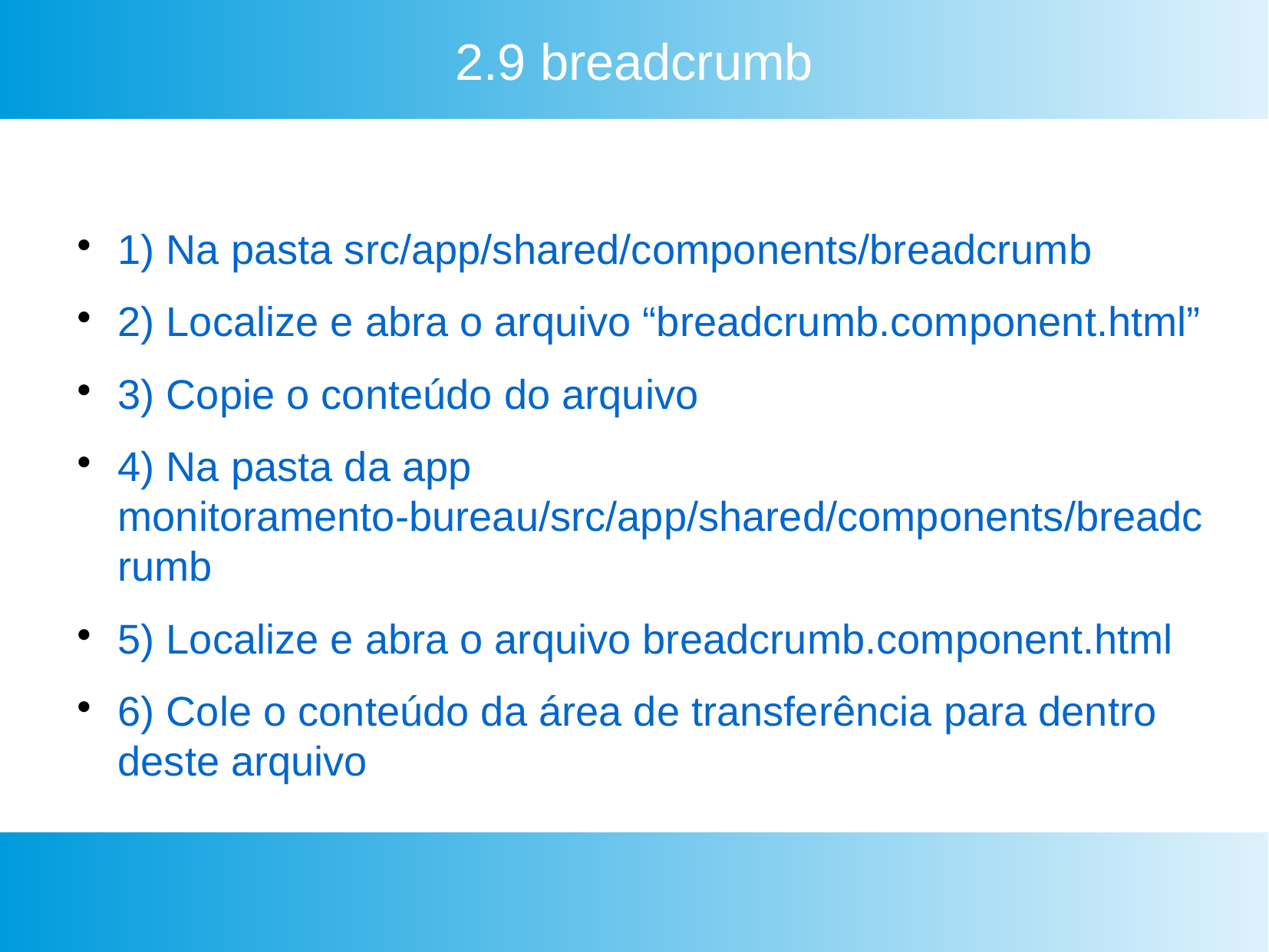

2.9 breadcrumb
1) Na pasta src/app/shared/components/breadcrumb
2) Localize e abra o arquivo “breadcrumb.component.html”
3) Copie o conteúdo do arquivo
4) Na pasta da app monitoramento-bureau/src/app/shared/components/breadcrumb
5) Localize e abra o arquivo breadcrumb.component.html
6) Cole o conteúdo da área de transferência para dentro deste arquivo